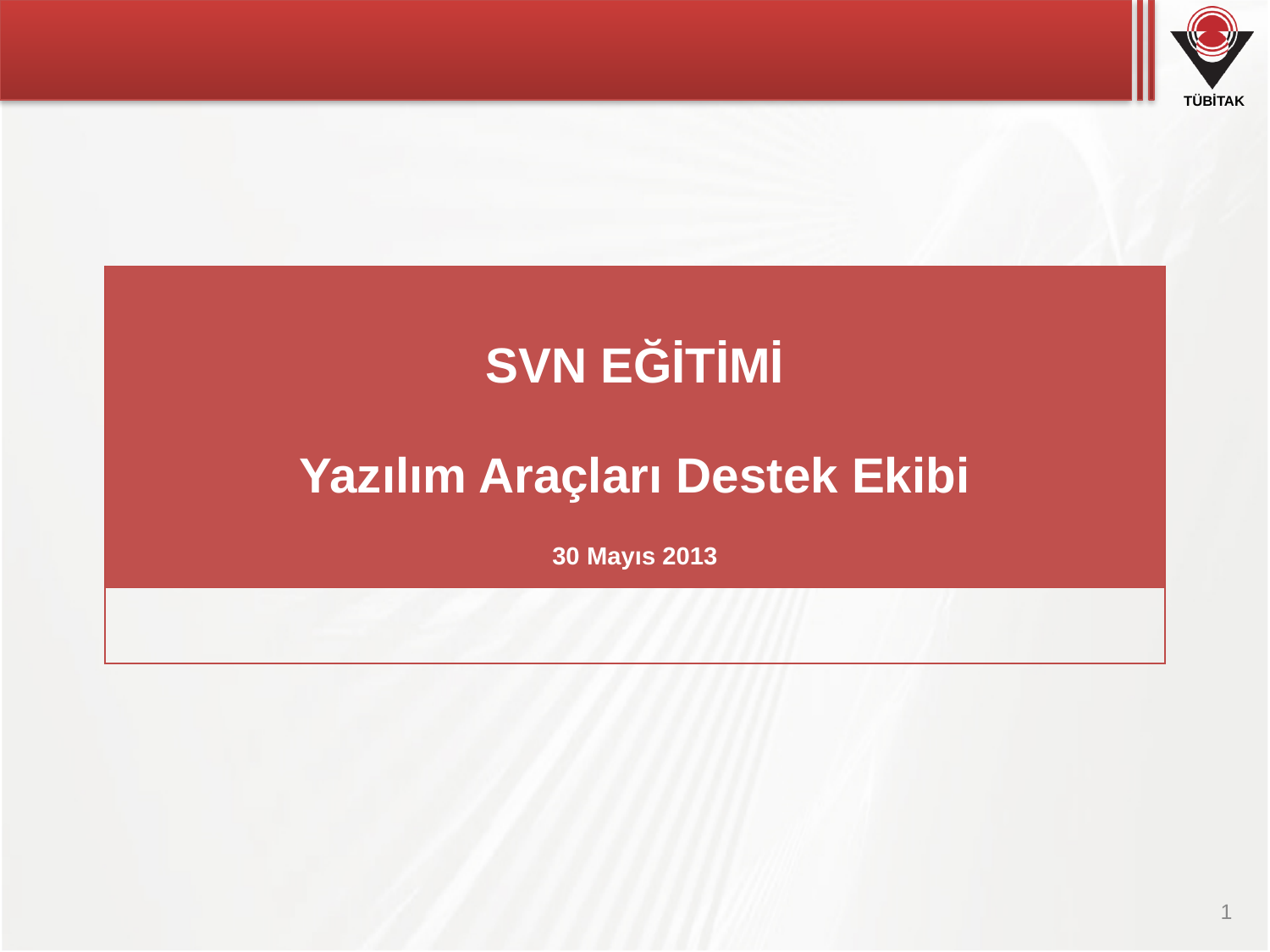

| SVN EĞİTİMİ Yazılım Araçları Destek Ekibi 30 Mayıs 2013 |  |
| --- | --- |
|  |  |
1